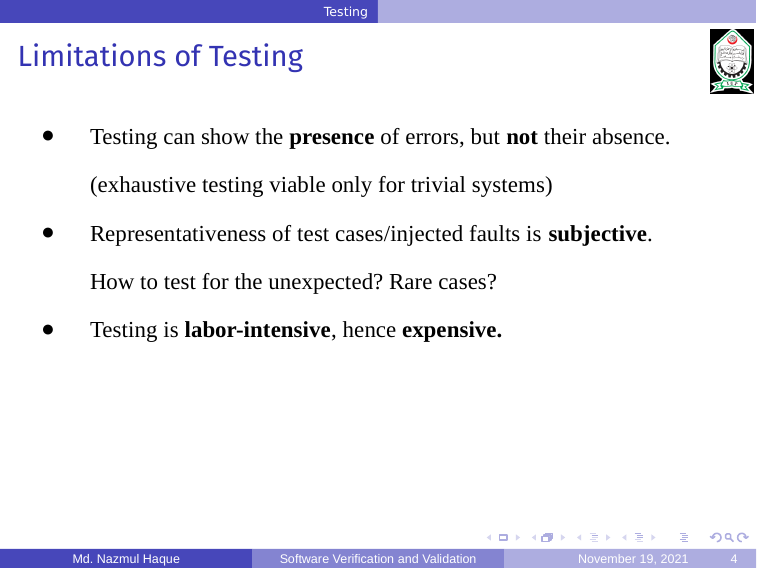

Testing

Limitations of Testing
Testing can show the presence of errors, but not their absence.
(exhaustive testing viable only for trivial systems)
Representativeness of test cases/injected faults is subjective.
How to test for the unexpected? Rare cases?
Testing is labor-intensive, hence expensive.